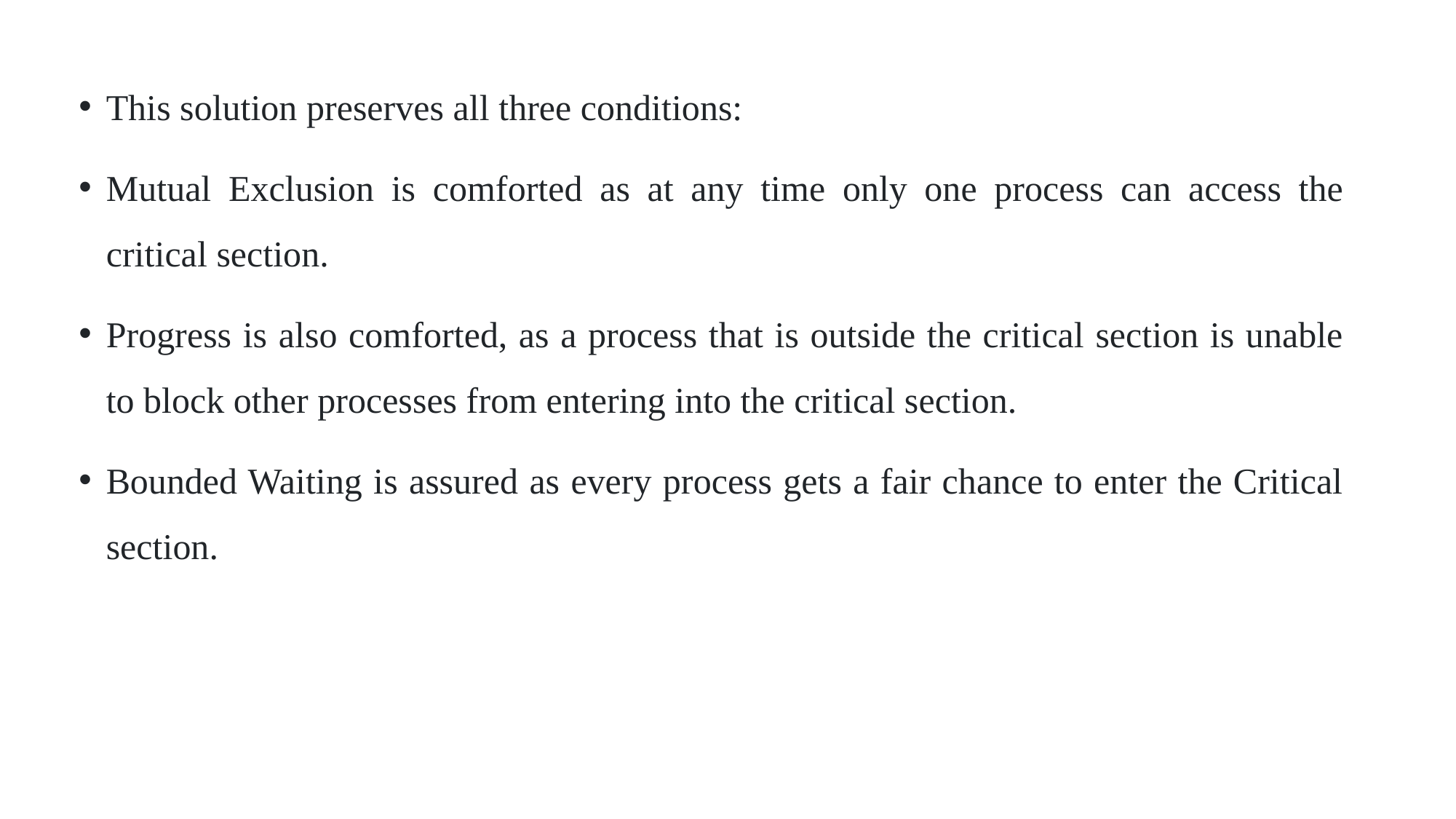

This solution preserves all three conditions:
Mutual Exclusion is comforted as at any time only one process can access the critical section.
Progress is also comforted, as a process that is outside the critical section is unable to block other processes from entering into the critical section.
Bounded Waiting is assured as every process gets a fair chance to enter the Critical section.